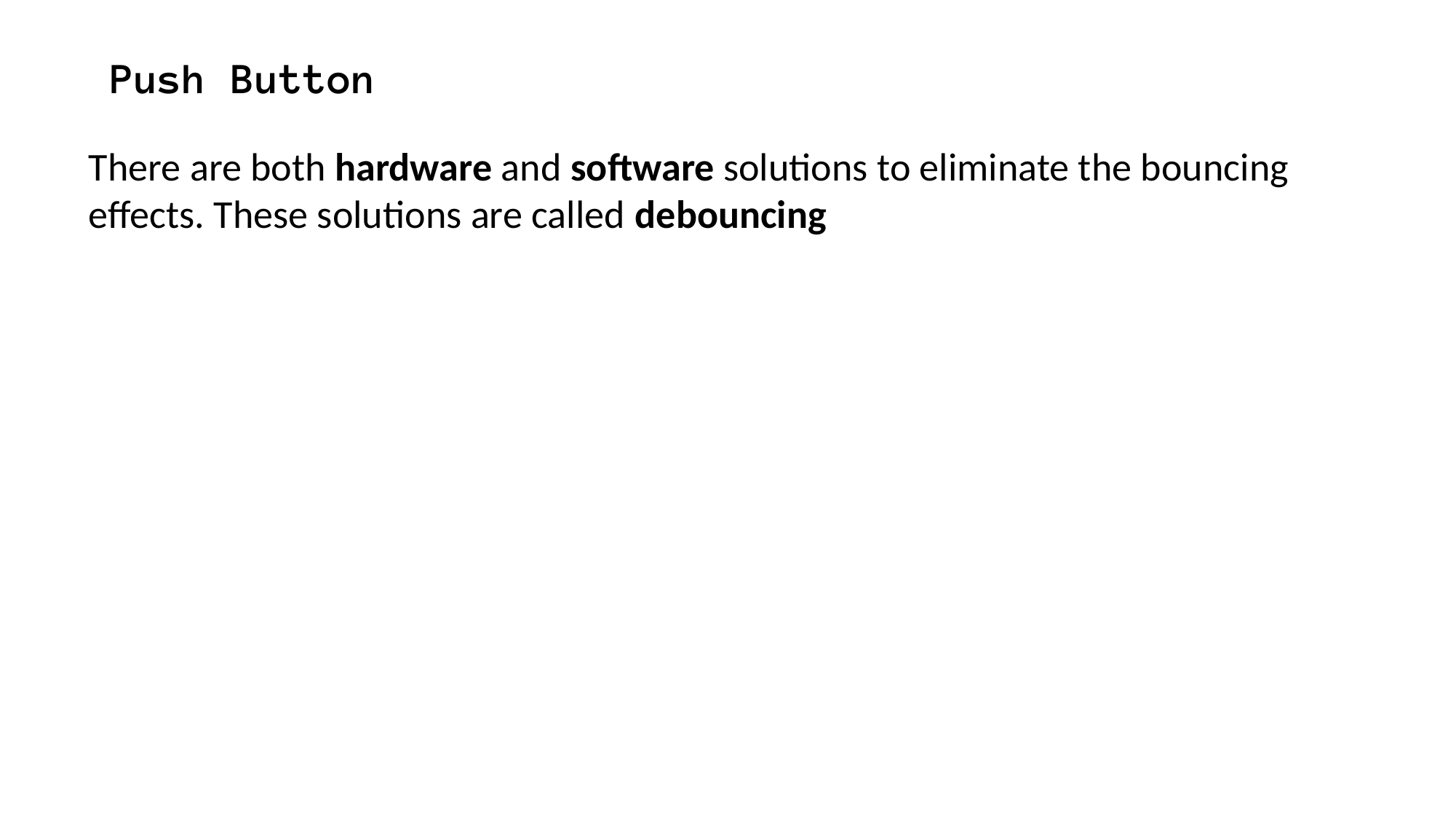

# Push Button
There are both hardware and software solutions to eliminate the bouncing effects. These solutions are called debouncing